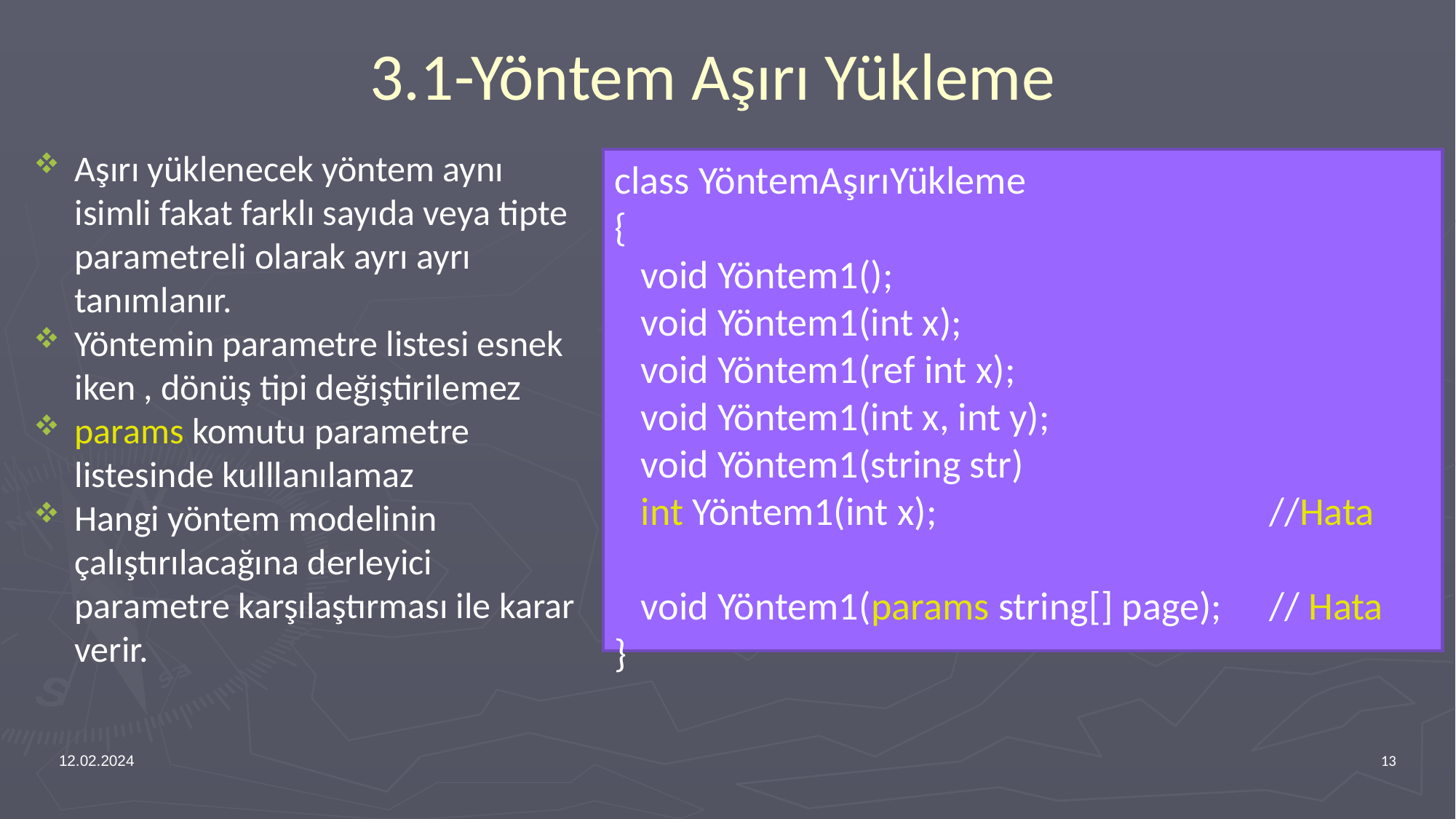

# 3.1-Yöntem Aşırı Yükleme
Aşırı yüklenecek yöntem aynı isimli fakat farklı sayıda veya tipte parametreli olarak ayrı ayrı tanımlanır.
Yöntemin parametre listesi esnek iken , dönüş tipi değiştirilemez
params komutu parametre listesinde kulllanılamaz
Hangi yöntem modelinin çalıştırılacağına derleyici parametre karşılaştırması ile karar verir.

class YöntemAşırıYükleme
{
   void Yöntem1();
   void Yöntem1(int x);
   void Yöntem1(ref int x);
   void Yöntem1(int x, int y);
   void Yöntem1(string str)
   int Yöntem1(int x);     			//Hata
   void Yöntem1(params string[] page);  	// Hata
}
12.02.2024
13